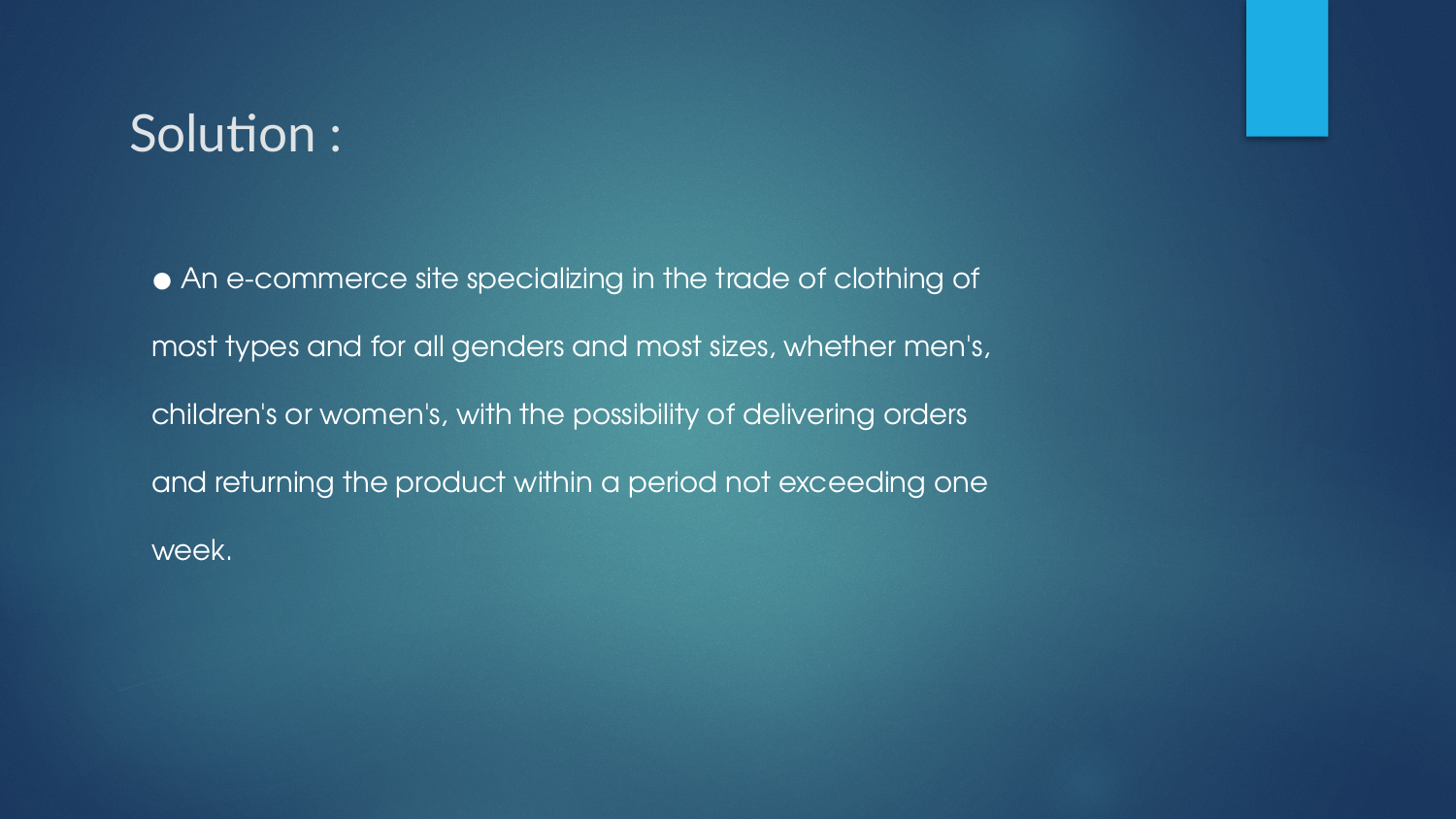

# Solution :
● An e-commerce site specializing in the trade of clothing of most types and for all genders and most sizes, whether men's, children's or women's, with the possibility of delivering orders and returning the product within a period not exceeding one week.